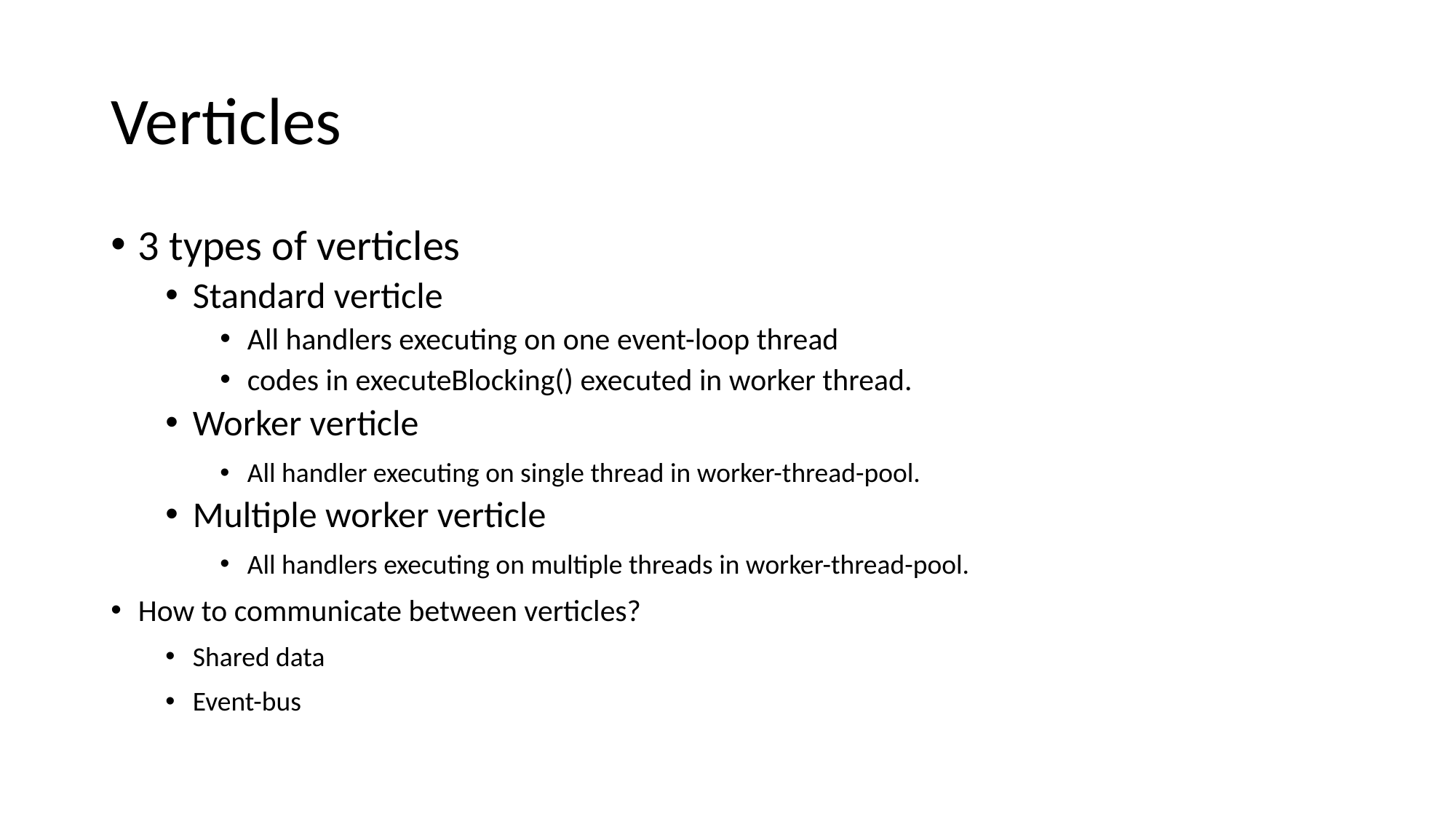

# Verticles
3 types of verticles
Standard verticle
All handlers executing on one event-loop thread
codes in executeBlocking() executed in worker thread.
Worker verticle
All handler executing on single thread in worker-thread-pool.
Multiple worker verticle
All handlers executing on multiple threads in worker-thread-pool.
How to communicate between verticles?
Shared data
Event-bus